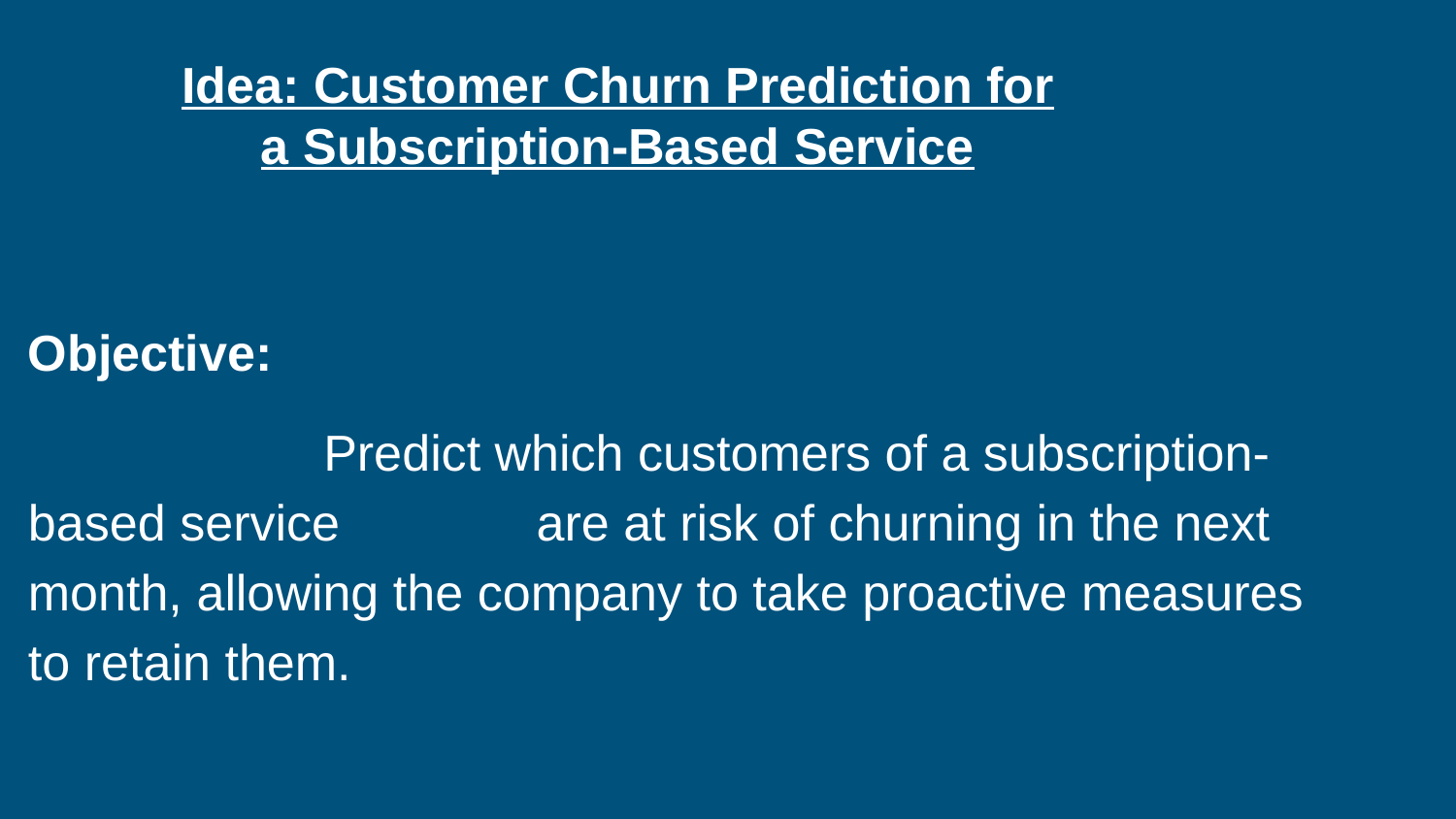

Idea: Customer Churn Prediction for a Subscription-Based Service
Objective:
                     Predict which customers of a subscription-based service              are at risk of churning in the next month, allowing the company to take proactive measures to retain them.